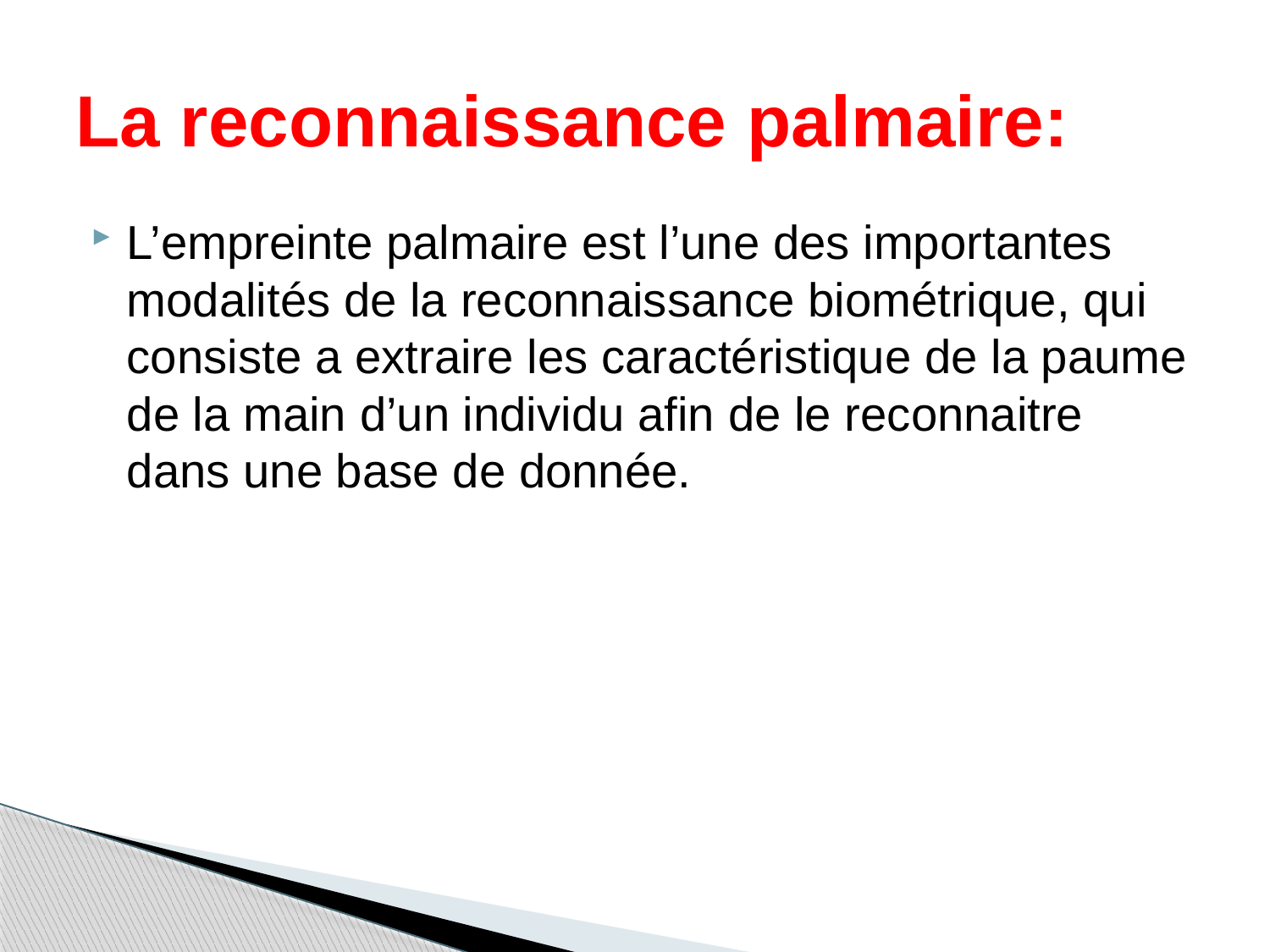

# La reconnaissance palmaire:
L’empreinte palmaire est l’une des importantes modalités de la reconnaissance biométrique, qui consiste a extraire les caractéristique de la paume de la main d’un individu afin de le reconnaitre dans une base de donnée.